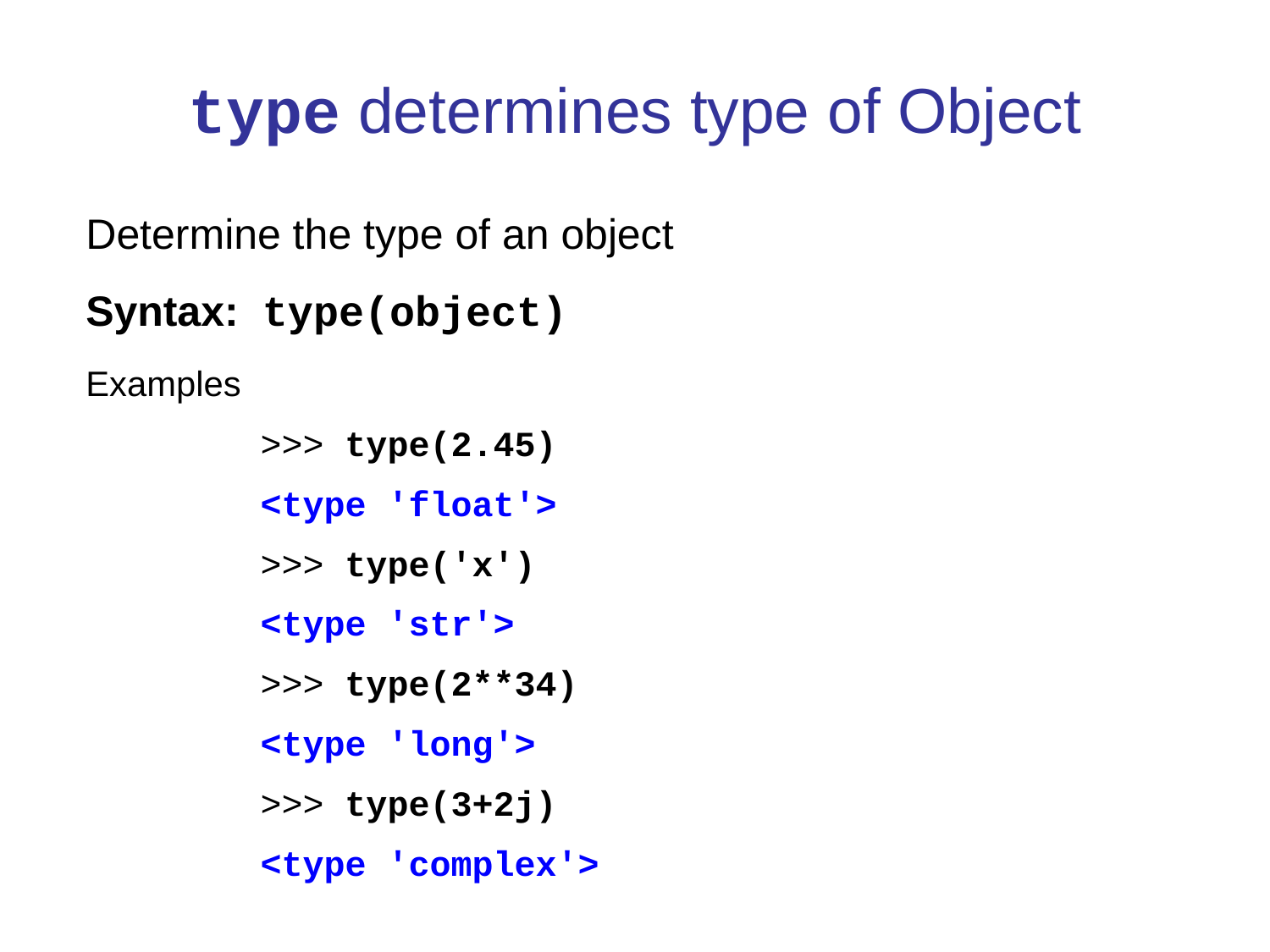

type determines type of Object
Determine the type of an object
Syntax:  type(object)‏
Examples
		>>> type(2.45)‏
		<type 'float'>
		>>> type('x')‏
		<type 'str'>
		>>> type(2**34)‏
		<type 'long'>
		>>> type(3+2j)‏
		<type 'complex'>